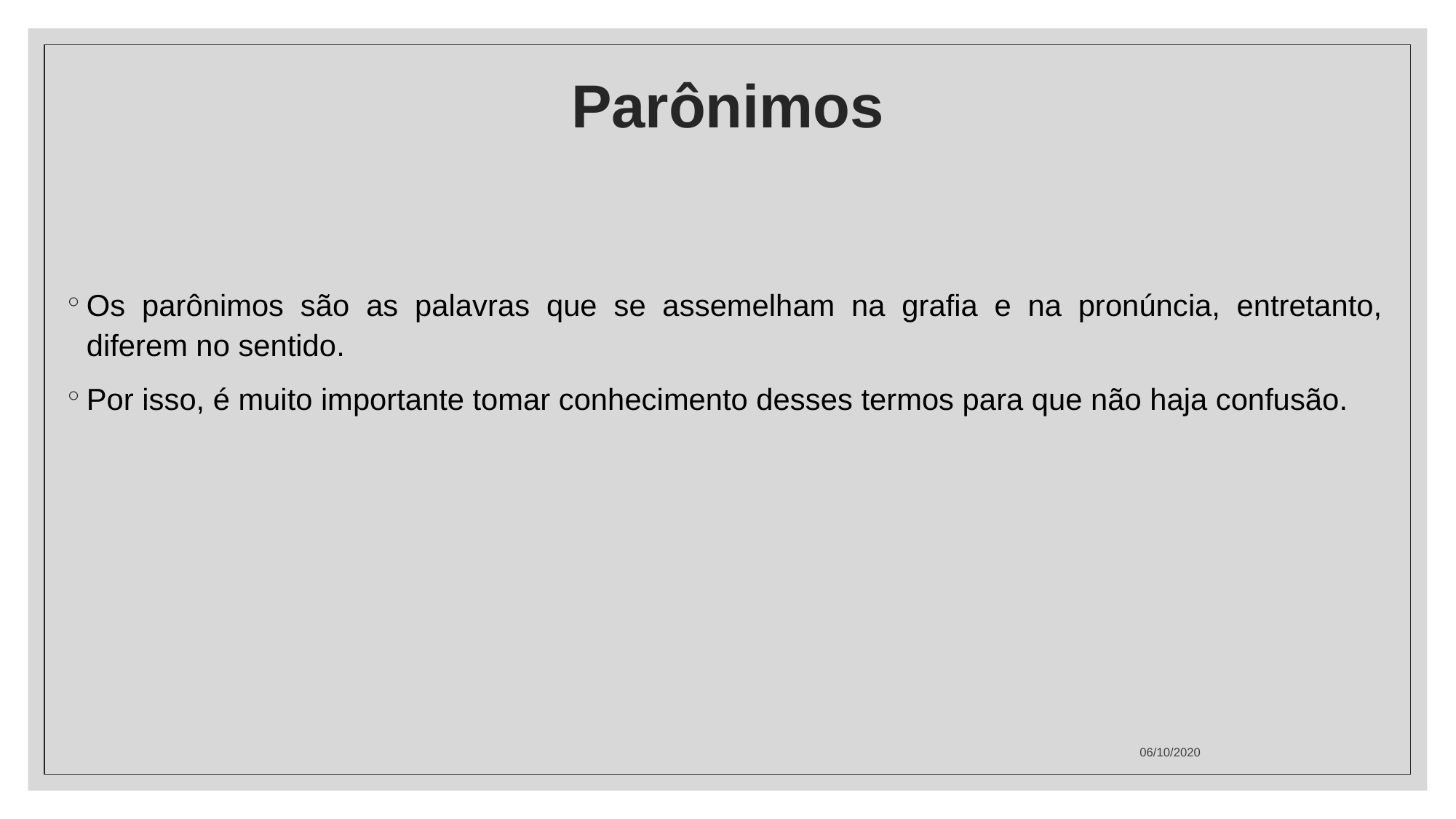

# Parônimos
Os parônimos são as palavras que se assemelham na grafia e na pronúncia, entretanto, diferem no sentido.
Por isso, é muito importante tomar conhecimento desses termos para que não haja confusão.

06/10/2020